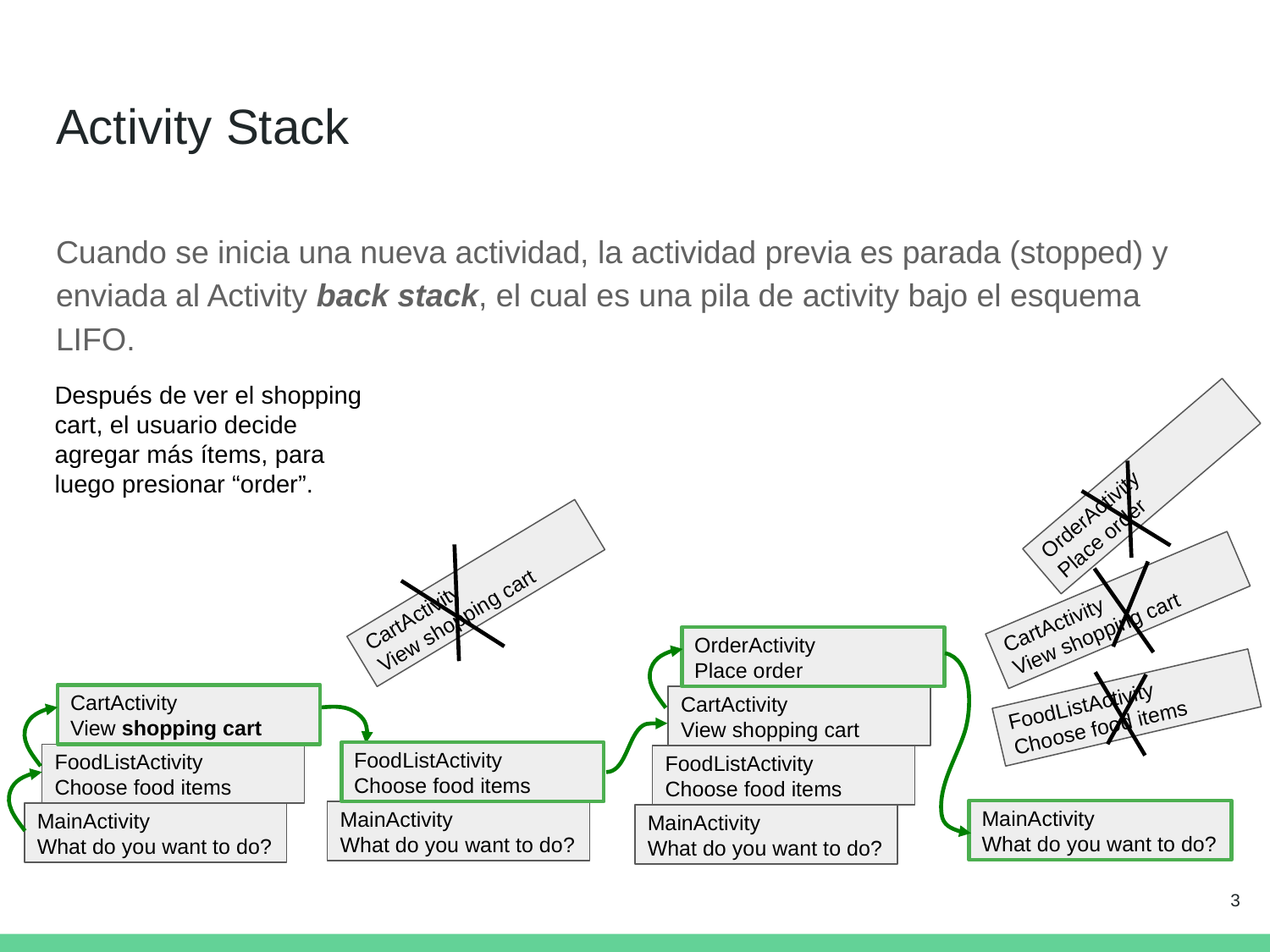

# Activity Stack
Cuando se inicia una nueva actividad, la actividad previa es parada (stopped) y enviada al Activity back stack, el cual es una pila de activity bajo el esquema LIFO.

Después de ver el shopping cart, el usuario decide agregar más ítems, para luego presionar “order”.
OrderActivity
Place order
CartActivity
View shopping cart
CartActivity
View shopping cart
OrderActivity
Place order

FoodListActivity
Choose food items
CartActivity
View shopping cart
CartActivity
View shopping cart

FoodListActivity
Choose food items
FoodListActivity
Choose food items
FoodListActivity
Choose food items

MainActivity
What do you want to do?
MainActivity
What do you want to do?
MainActivity
What do you want to do?
MainActivity
What do you want to do?
3